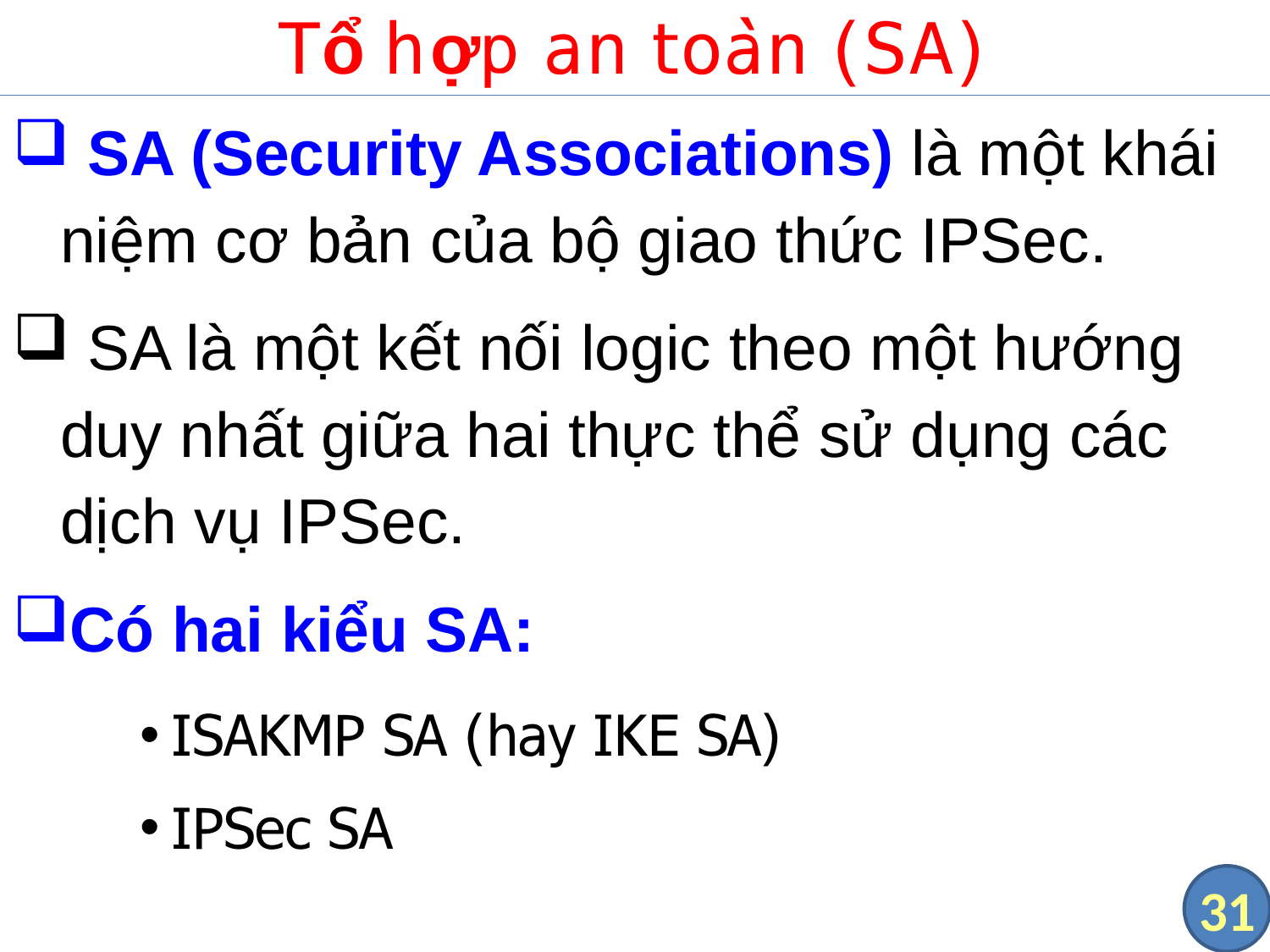

# Tổ hợp an toàn (SA)
 SA (Security Associations) là một khái niệm cơ bản của bộ giao thức IPSec.
 SA là một kết nối logic theo một hướng duy nhất giữa hai thực thể sử dụng các dịch vụ IPSec.
Có hai kiểu SA:
ISAKMP SA (hay IKE SA)
IPSec SA

31